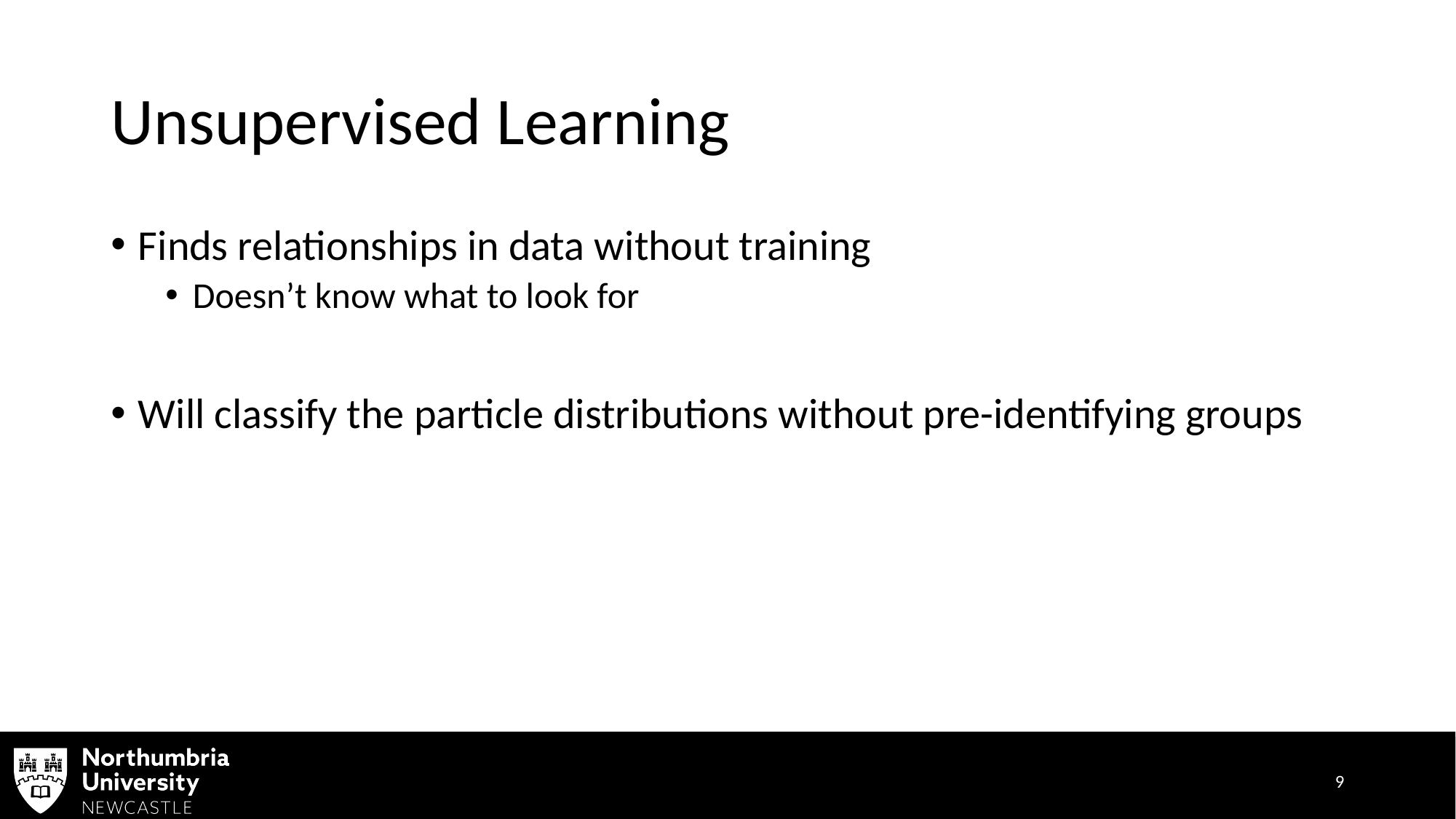

# Unsupervised Learning
Finds relationships in data without training
Doesn’t know what to look for

Will classify the particle distributions without pre-identifying groups
9